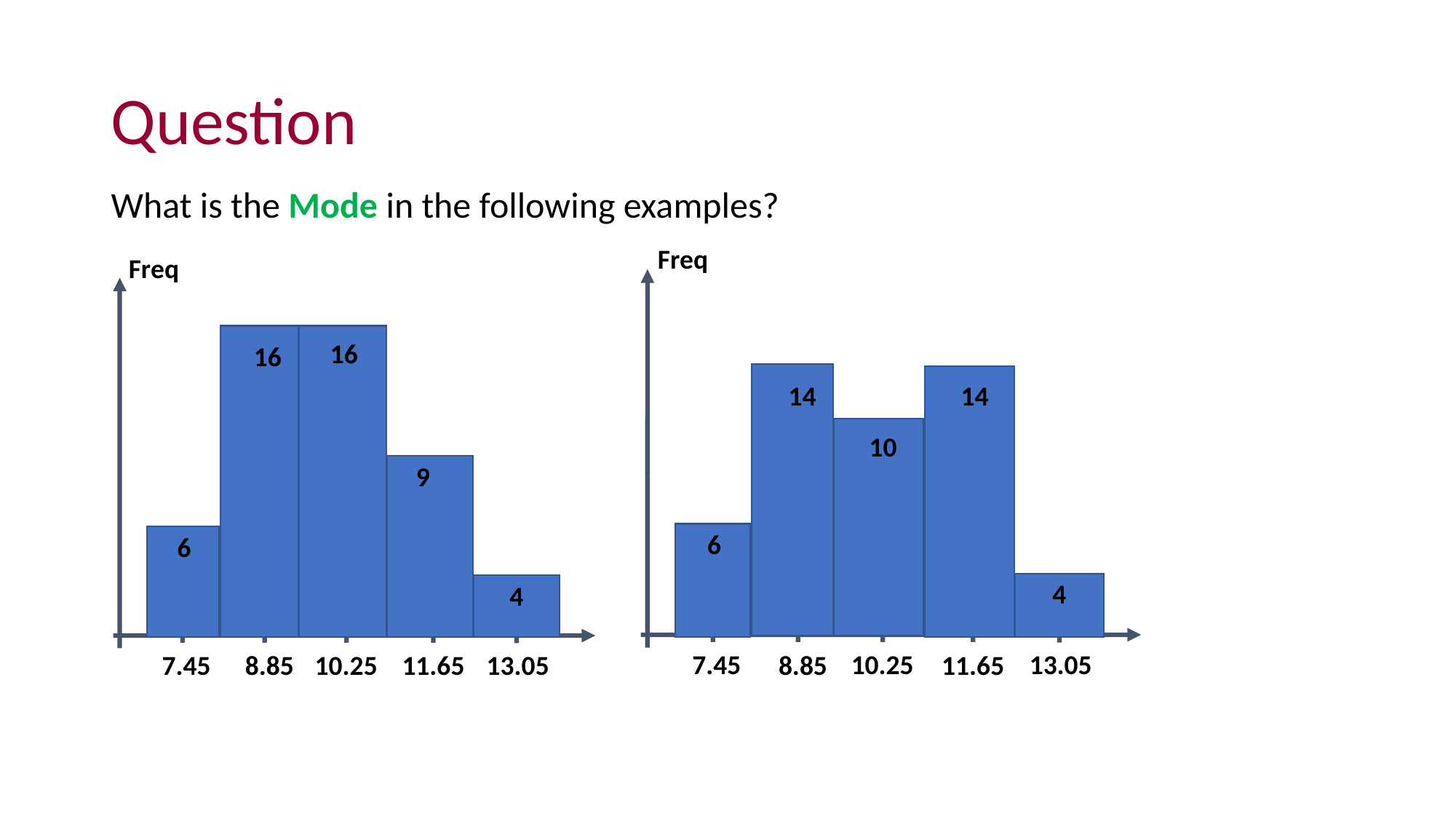

# Question
What is the Mode in the following examples?
Freq

14
14

10
6

4

10.25
13.05
7.45
11.65
8.85
Freq

16
16
9

6

4

10.25
13.05
7.45
11.65
8.85

16